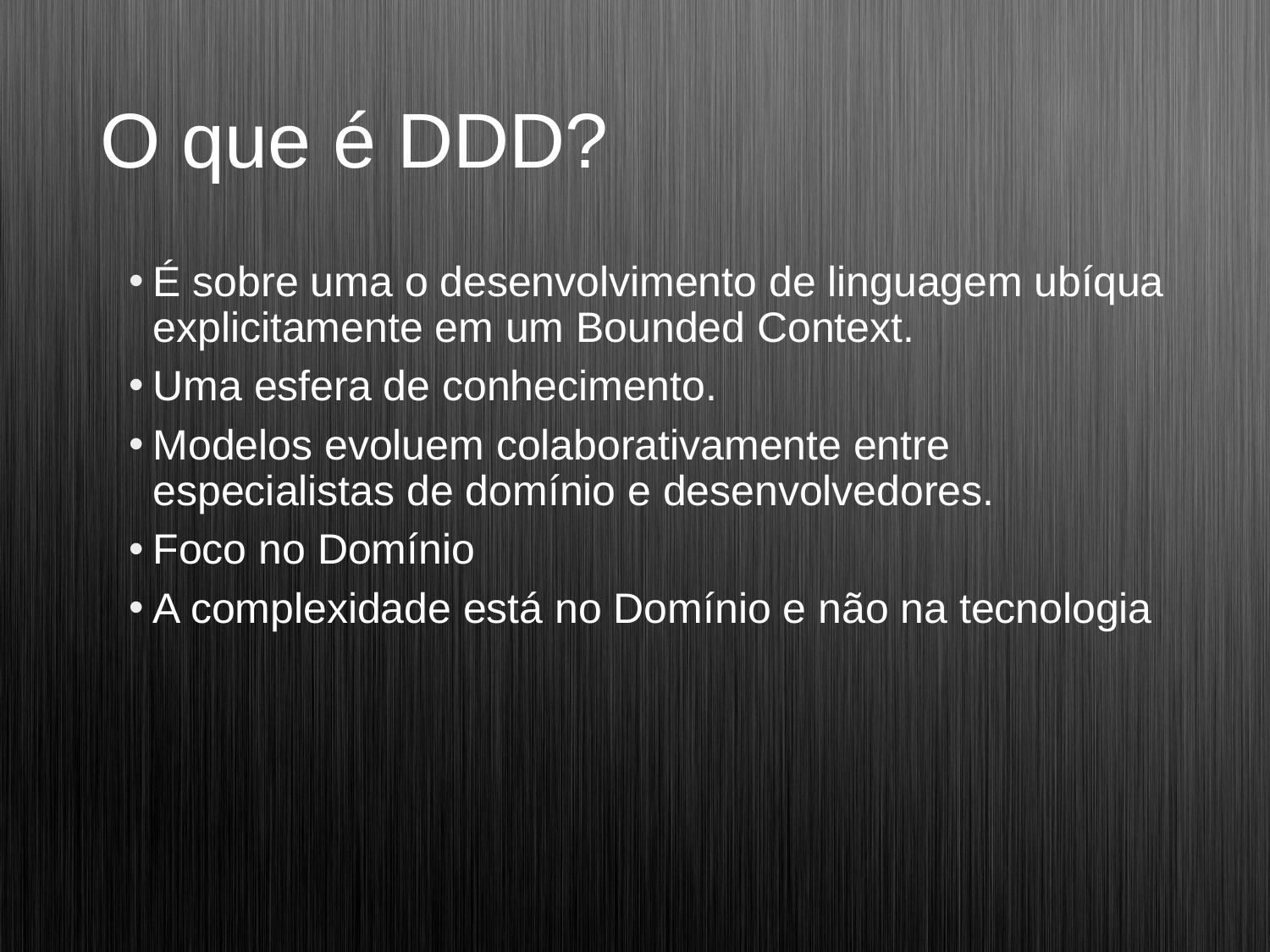

# O que é DDD?
É sobre uma o desenvolvimento de linguagem ubíqua explicitamente em um Bounded Context.
Uma esfera de conhecimento.
Modelos evoluem colaborativamente entre especialistas de domínio e desenvolvedores.
Foco no Domínio
A complexidade está no Domínio e não na tecnologia